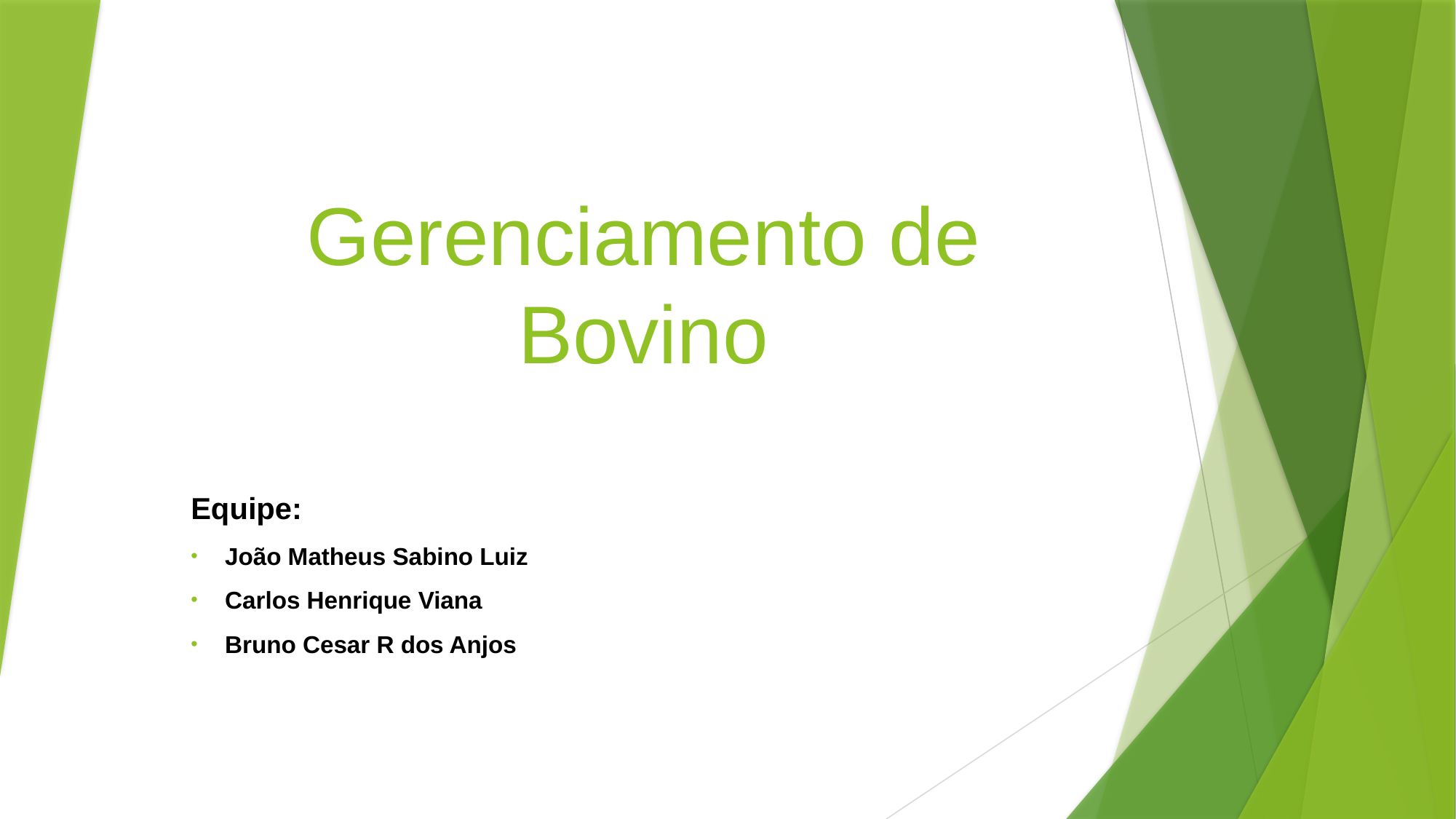

# Gerenciamento de Bovino
Equipe:
João Matheus Sabino Luiz
Carlos Henrique Viana
Bruno Cesar R dos Anjos